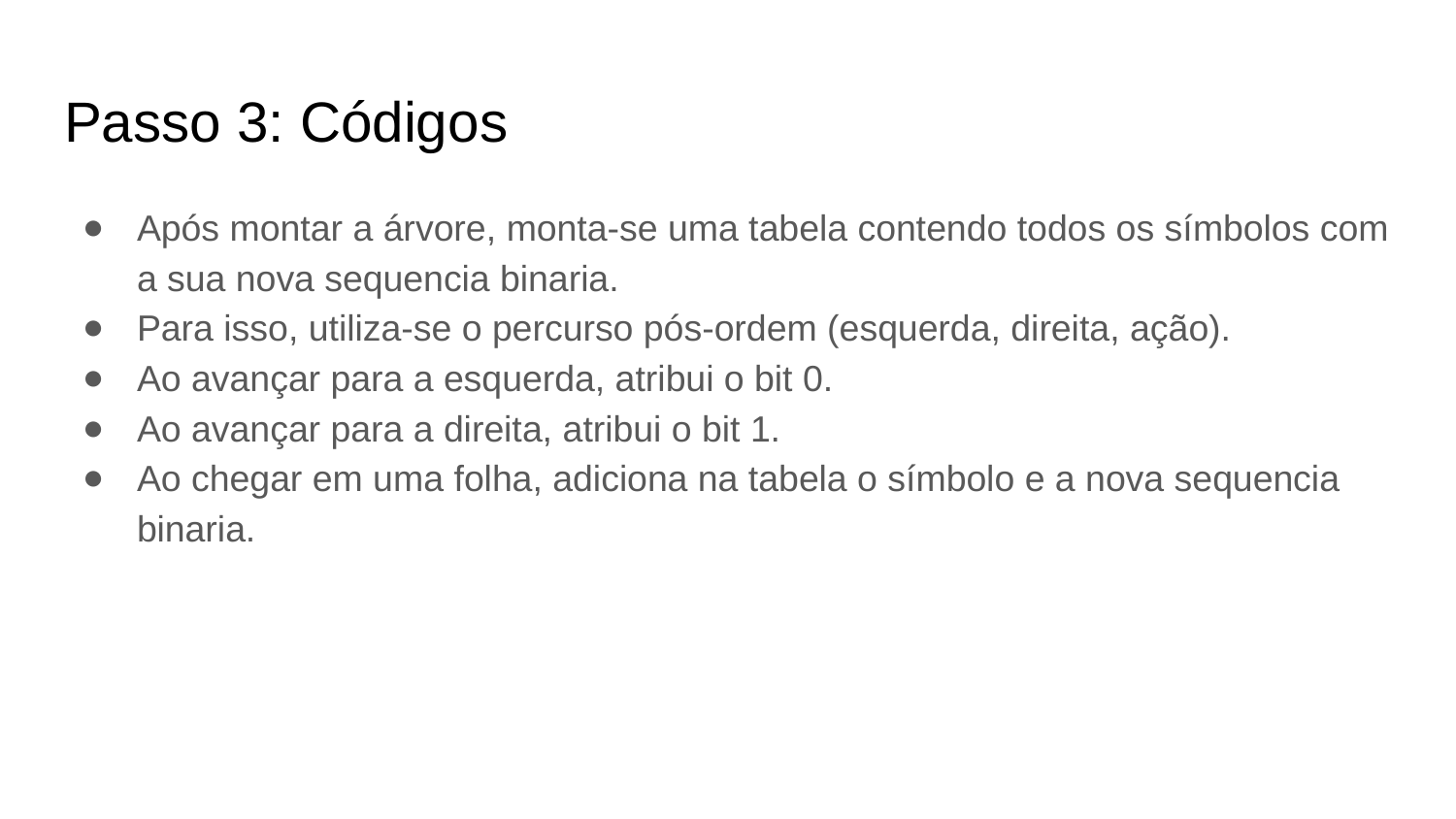

# Passo 3: Códigos
Após montar a árvore, monta-se uma tabela contendo todos os símbolos com a sua nova sequencia binaria.
Para isso, utiliza-se o percurso pós-ordem (esquerda, direita, ação).
Ao avançar para a esquerda, atribui o bit 0.
Ao avançar para a direita, atribui o bit 1.
Ao chegar em uma folha, adiciona na tabela o símbolo e a nova sequencia binaria.